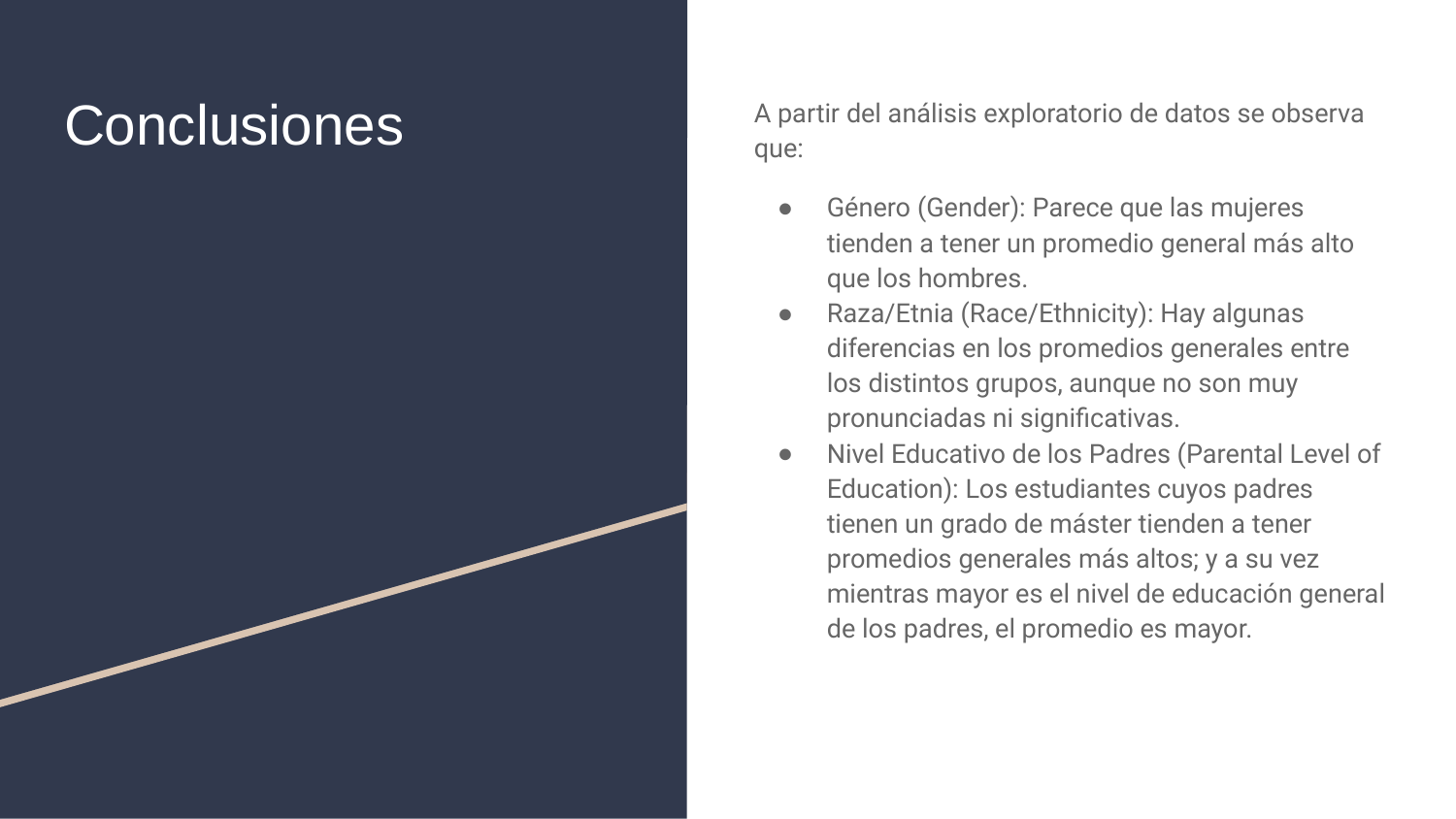

# Conclusiones
A partir del análisis exploratorio de datos se observa que:
Género (Gender): Parece que las mujeres tienden a tener un promedio general más alto que los hombres.
Raza/Etnia (Race/Ethnicity): Hay algunas diferencias en los promedios generales entre los distintos grupos, aunque no son muy pronunciadas ni significativas.
Nivel Educativo de los Padres (Parental Level of Education): Los estudiantes cuyos padres tienen un grado de máster tienden a tener promedios generales más altos; y a su vez mientras mayor es el nivel de educación general de los padres, el promedio es mayor.